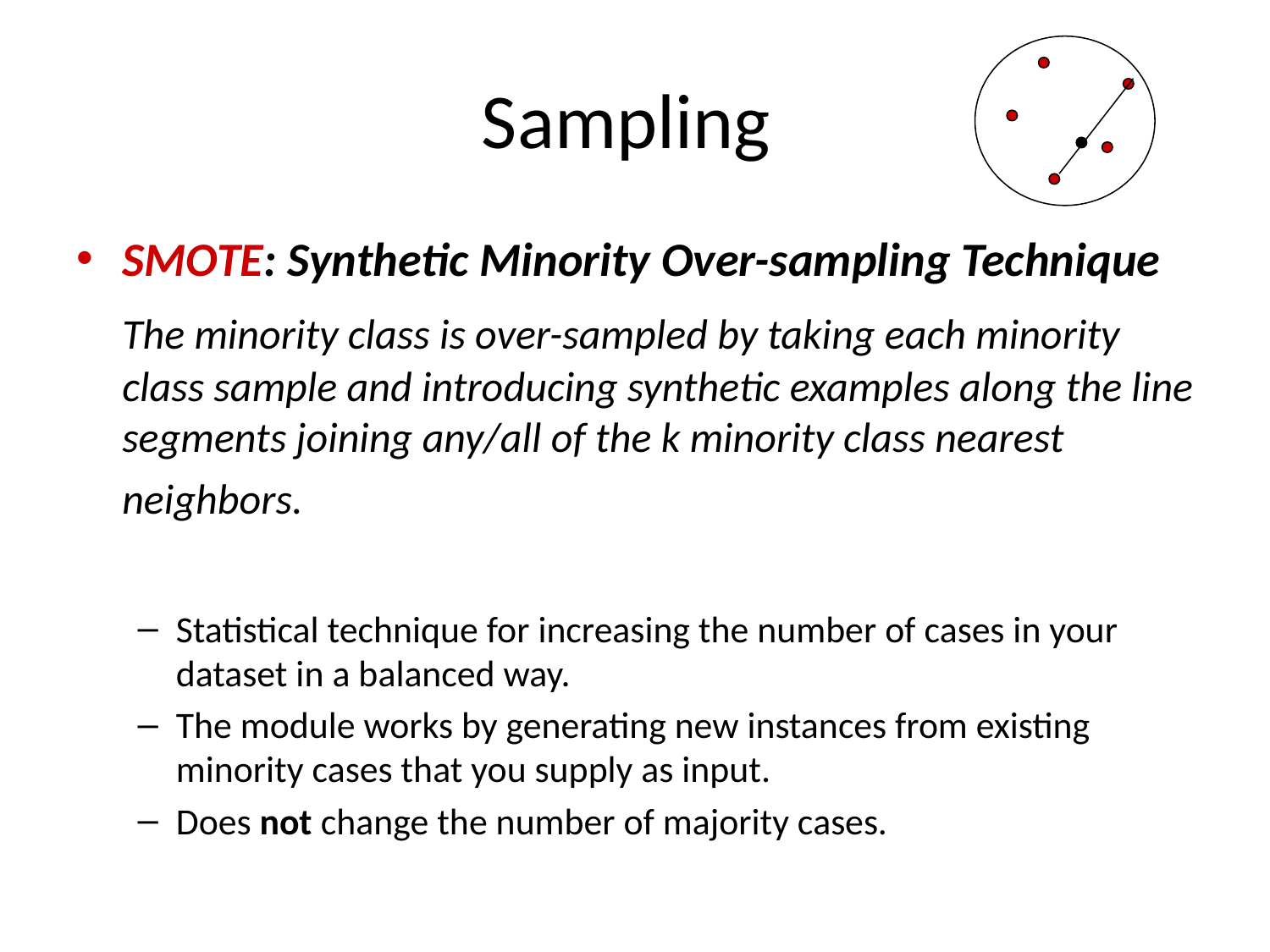

# Sampling
SMOTE: Synthetic Minority Over-sampling Technique
	The minority class is over-sampled by taking each minority class sample and introducing synthetic examples along the line segments joining any/all of the k minority class nearest neighbors.

Statistical technique for increasing the number of cases in your dataset in a balanced way.
The module works by generating new instances from existing minority cases that you supply as input.
Does not change the number of majority cases.